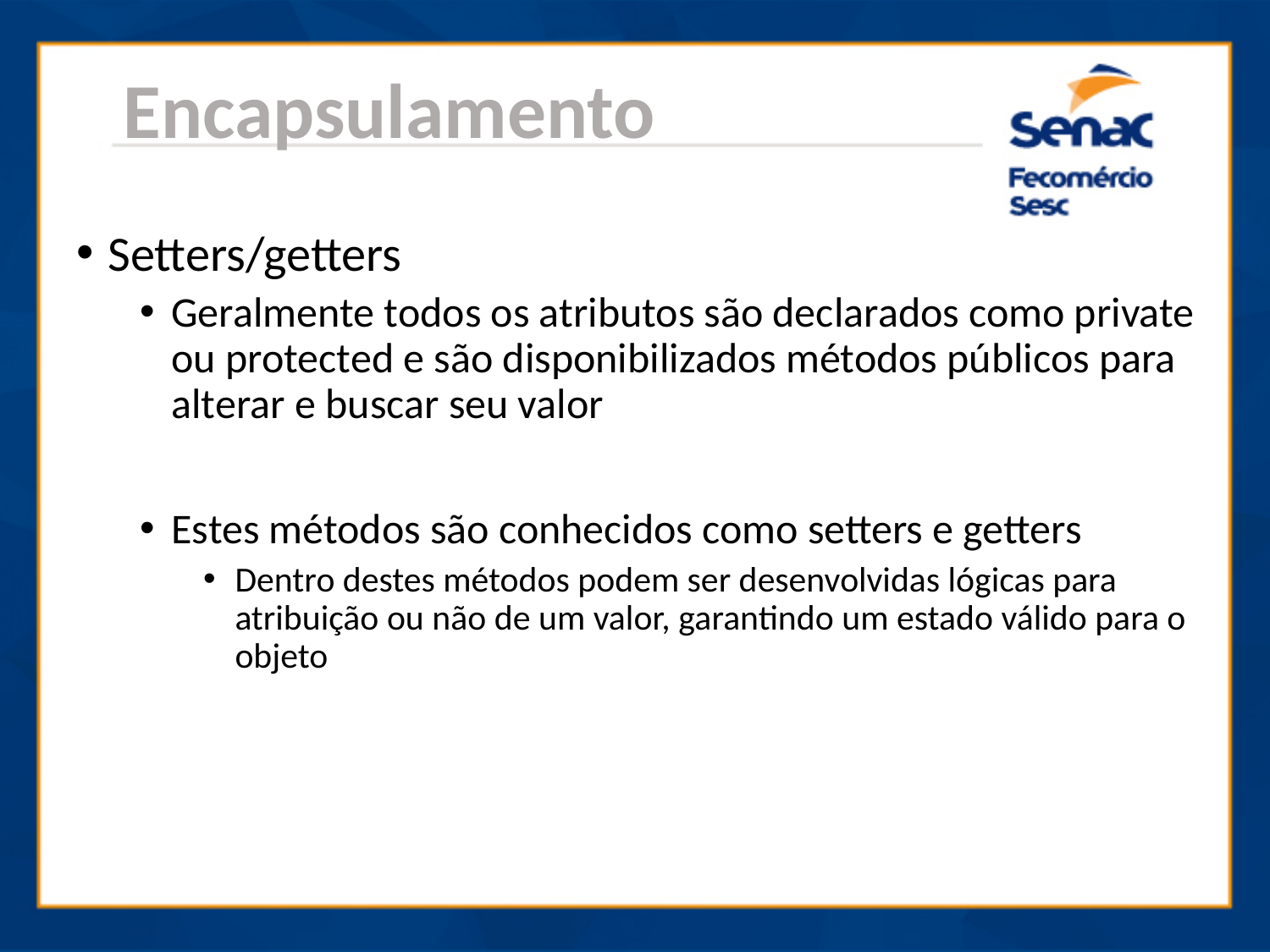

Encapsulamento
Setters/getters
Geralmente todos os atributos são declarados como private ou protected e são disponibilizados métodos públicos para alterar e buscar seu valor

Estes métodos são conhecidos como setters e getters
Dentro destes métodos podem ser desenvolvidas lógicas para atribuição ou não de um valor, garantindo um estado válido para o objeto